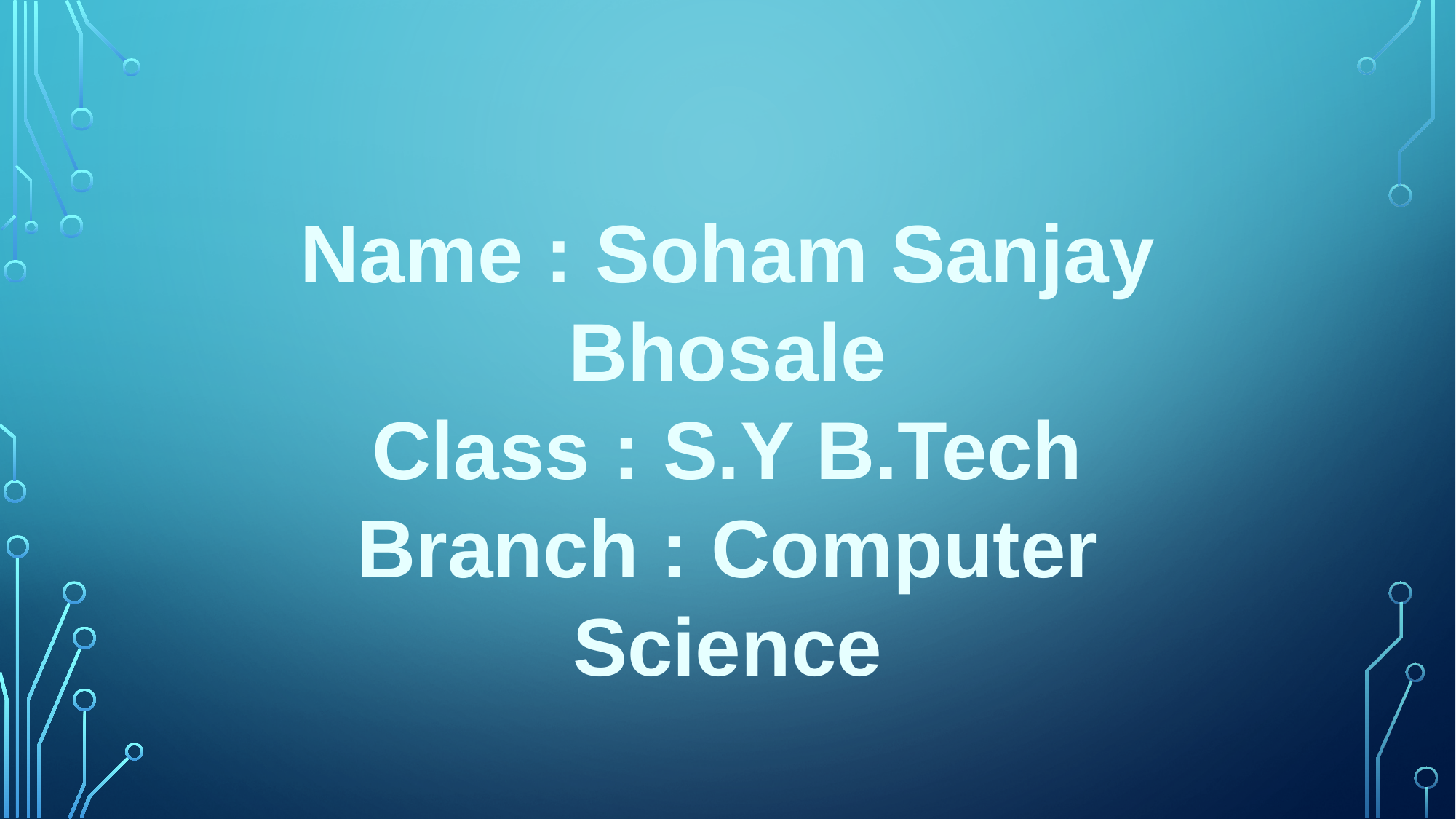

#
Name : Soham Sanjay Bhosale
Class : S.Y B.Tech
Branch : Computer Science